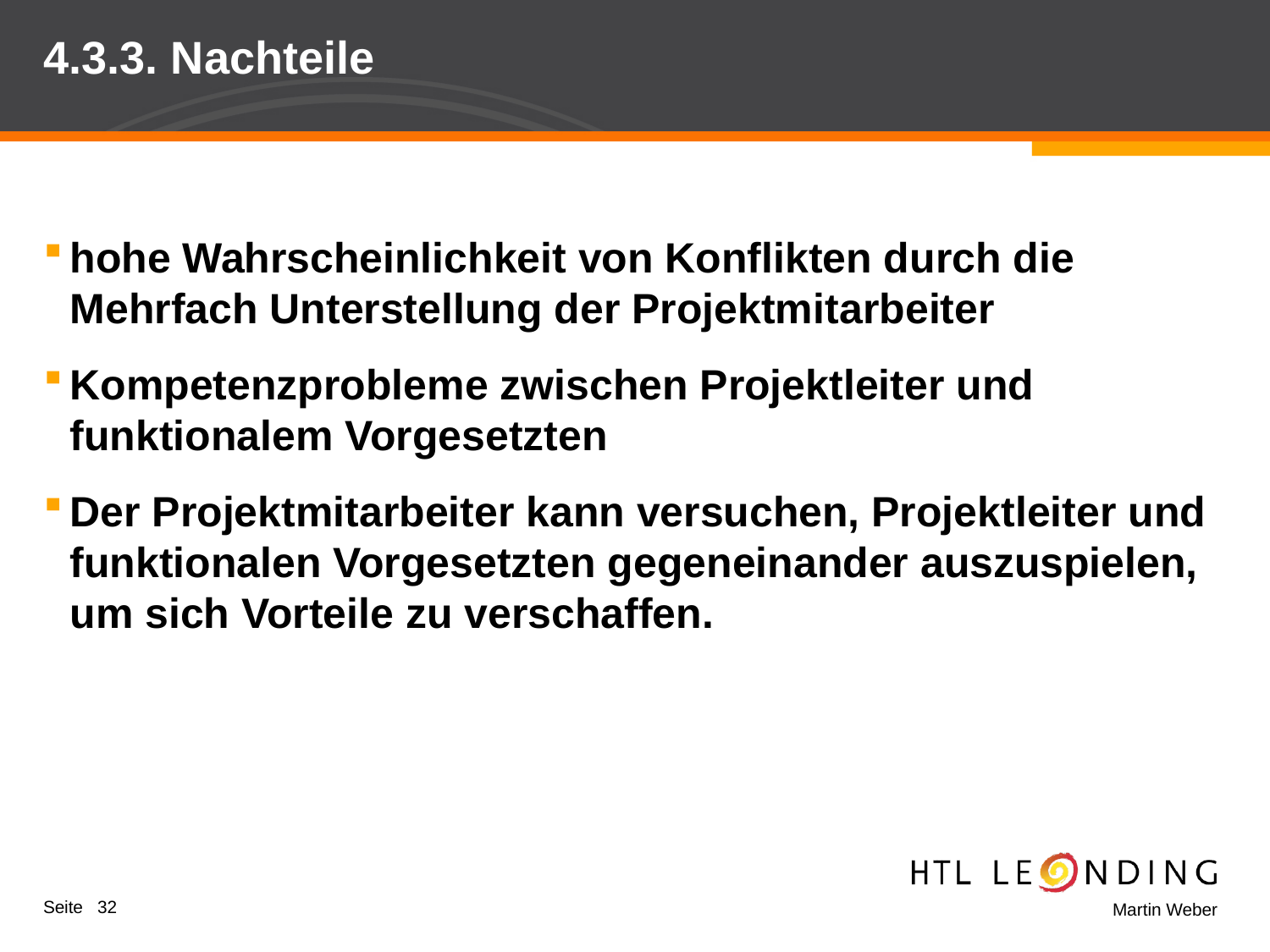

# 4.3.3. Nachteile
hohe Wahrscheinlichkeit von Konflikten durch die Mehrfach Unterstellung der Projektmit­arbeiter
Kompetenzprobleme zwischen Projektleiter und funktionalem Vorgesetzten
Der Projektmitarbeiter kann versuchen, Projektleiter und funktionalen Vorgesetzten ge­geneinander auszuspielen, um sich Vorteile zu verschaffen.
Seite   32